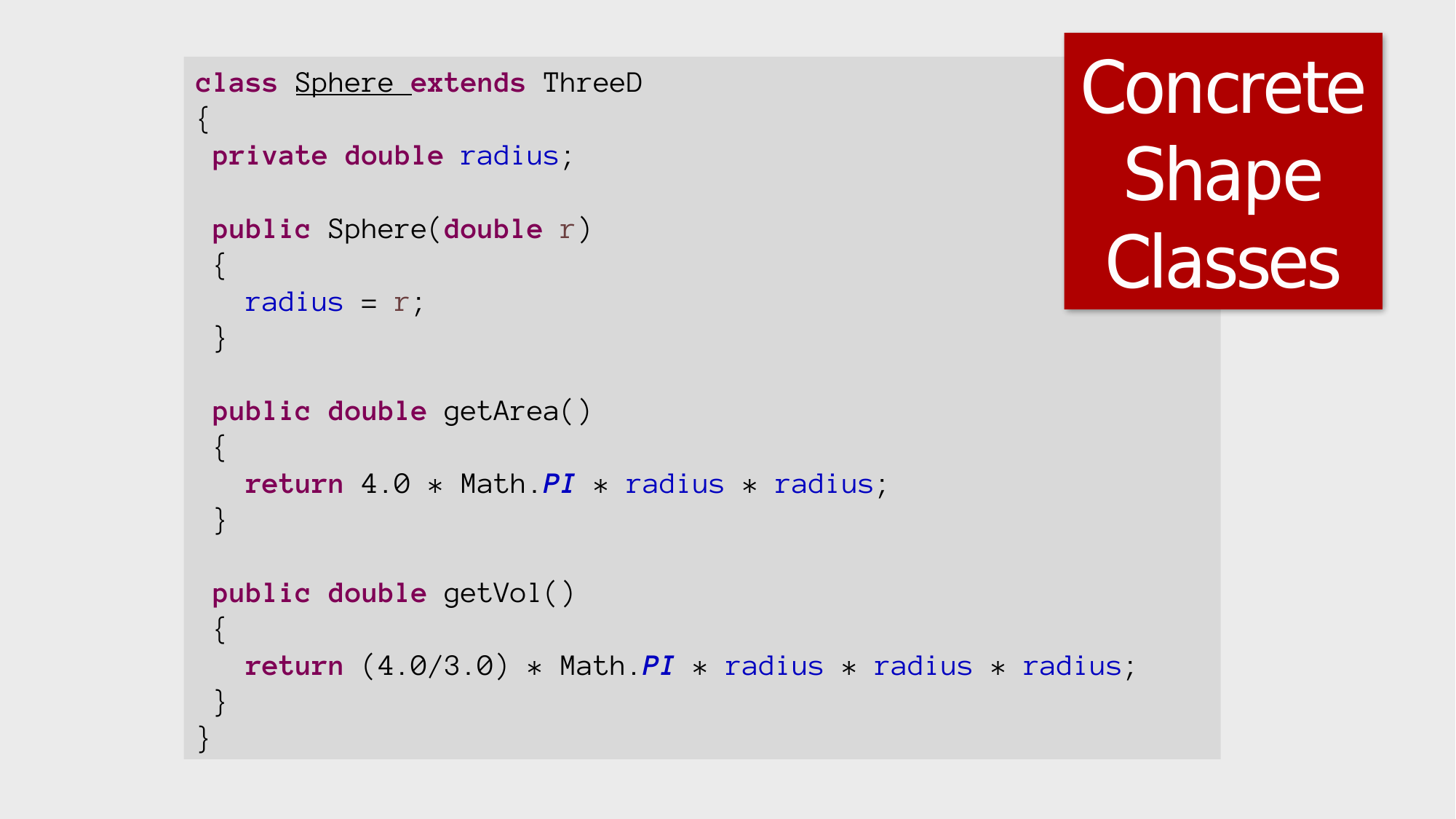

# Concrete Shape Classes
class Sphere extends ThreeD
{
 private double radius;

 public Sphere(double r)
 {
   radius = r;
 }

 public double getArea()
 {
   return 4.0 * Math.PI * radius * radius;
 }

 public double getVol()
 {
   return (4.0/3.0) * Math.PI * radius * radius * radius;
 }
}